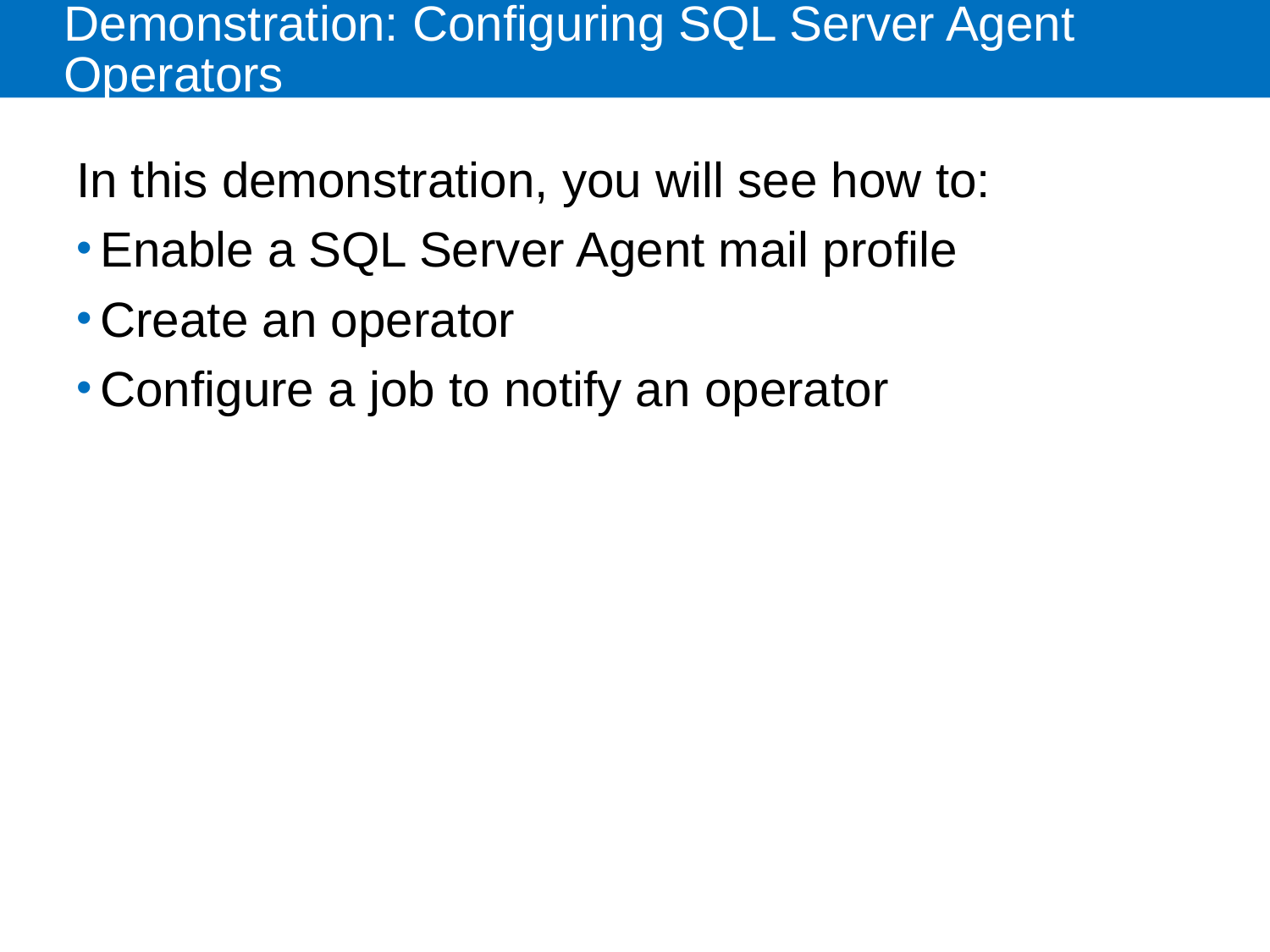

# Demonstration: Configuring SQL Server Agent Operators
In this demonstration, you will see how to:
Enable a SQL Server Agent mail profile
Create an operator
Configure a job to notify an operator